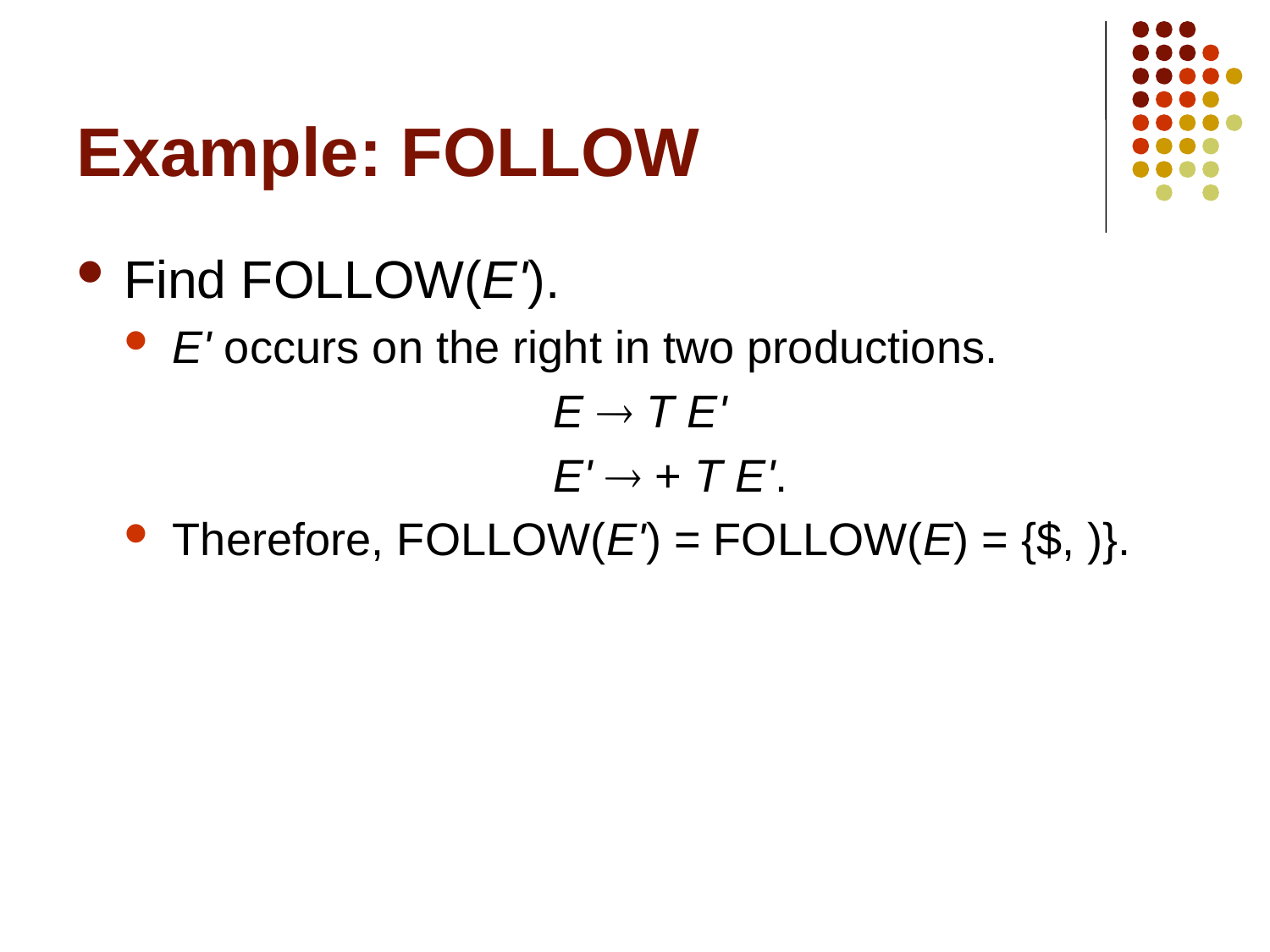

# Example: FOLLOW
Find FOLLOW(E').
E' occurs on the right in two productions.
				E → T E'
				E' → + T E'.
Therefore, FOLLOW(E') = FOLLOW(E) = {$, )}.